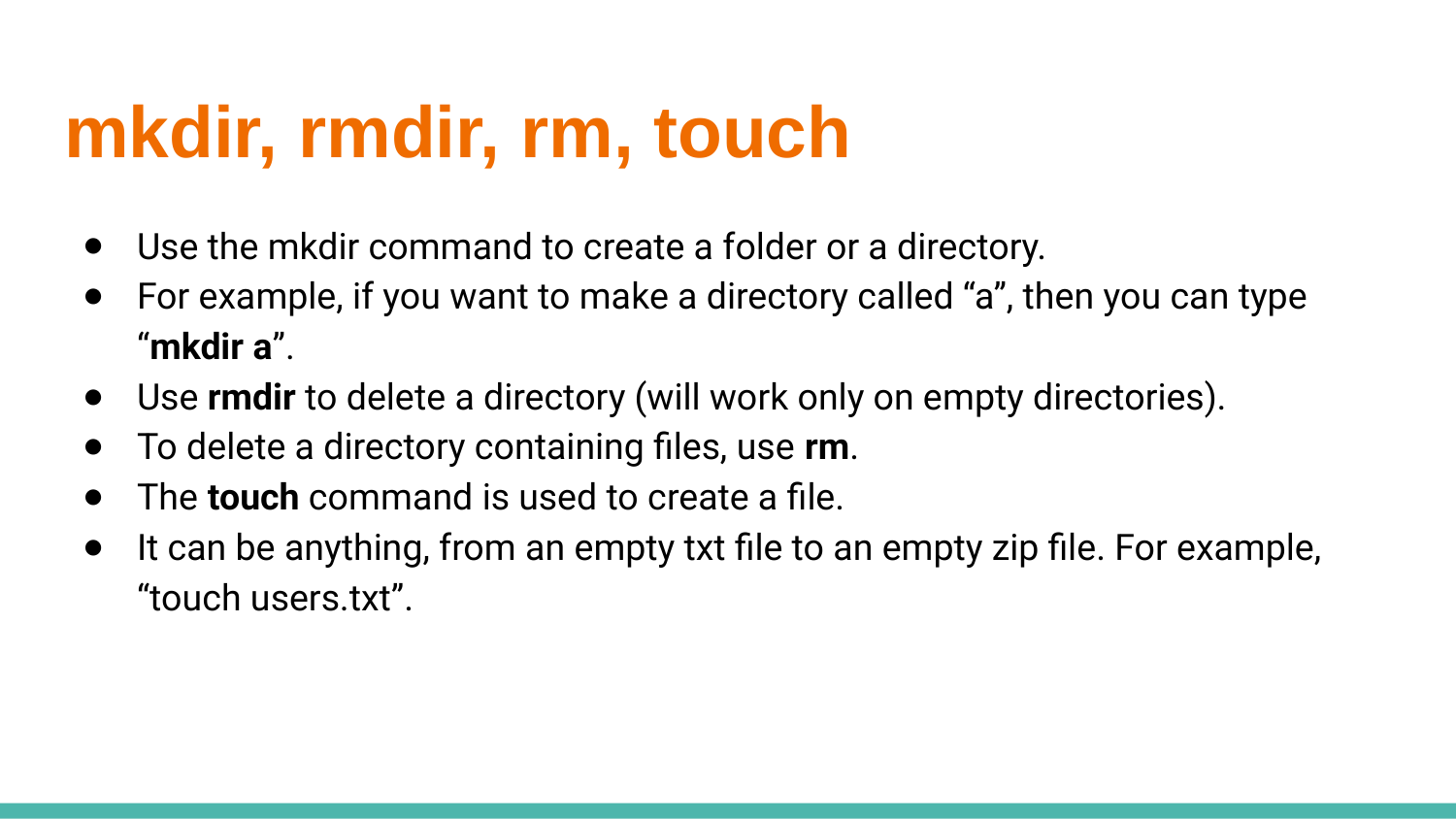

# mkdir, rmdir, rm, touch
Use the mkdir command to create a folder or a directory.
For example, if you want to make a directory called “a”, then you can type “mkdir a”.
Use rmdir to delete a directory (will work only on empty directories).
To delete a directory containing files, use rm.
The touch command is used to create a file.
It can be anything, from an empty txt file to an empty zip file. For example, “touch users.txt”.